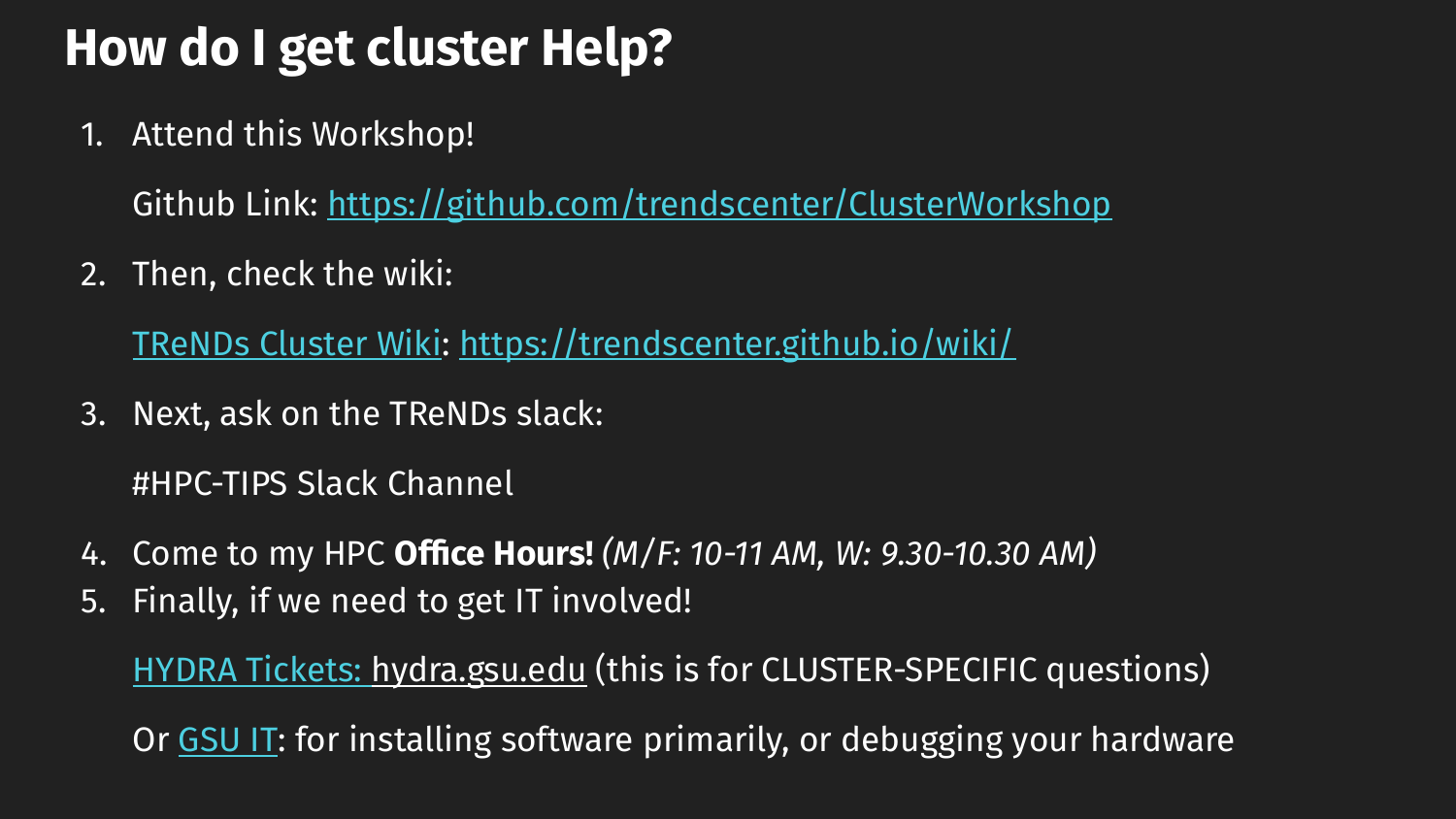

# How do I get cluster Help?
Attend this Workshop!
Github Link: https://github.com/trendscenter/ClusterWorkshop
Then, check the wiki:
TReNDs Cluster Wiki: https://trendscenter.github.io/wiki/
Next, ask on the TReNDs slack:
#HPC-TIPS Slack Channel
Come to my HPC Office Hours! (M/F: 10-11 AM, W: 9.30-10.30 AM)
Finally, if we need to get IT involved!
HYDRA Tickets: hydra.gsu.edu (this is for CLUSTER-SPECIFIC questions)
Or GSU IT: for installing software primarily, or debugging your hardware